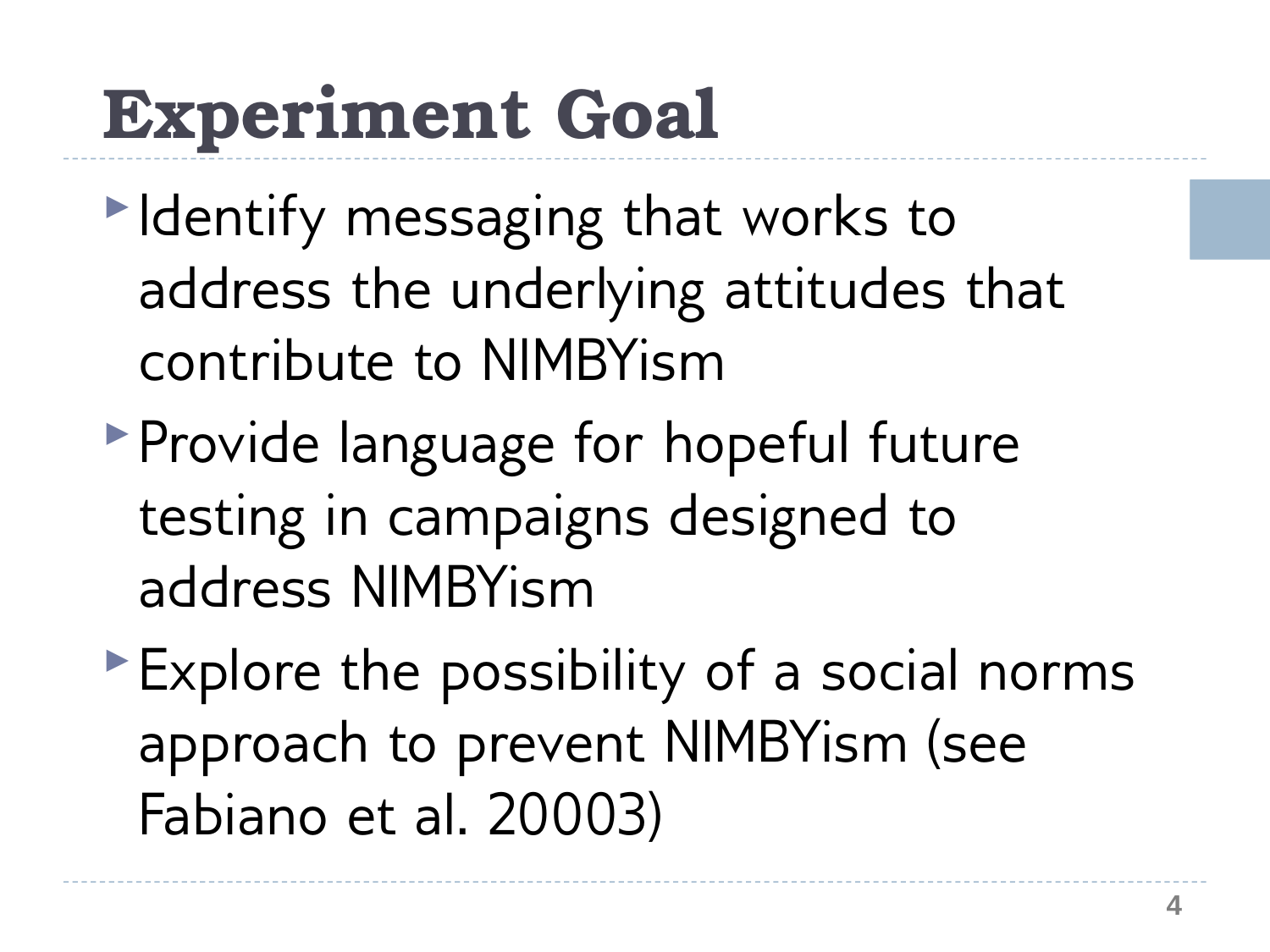

# Experiment Goal
Identify messaging that works to address the underlying attitudes that contribute to NIMBYism
Provide language for hopeful future testing in campaigns designed to address NIMBYism
Explore the possibility of a social norms approach to prevent NIMBYism (see Fabiano et al. 20003)